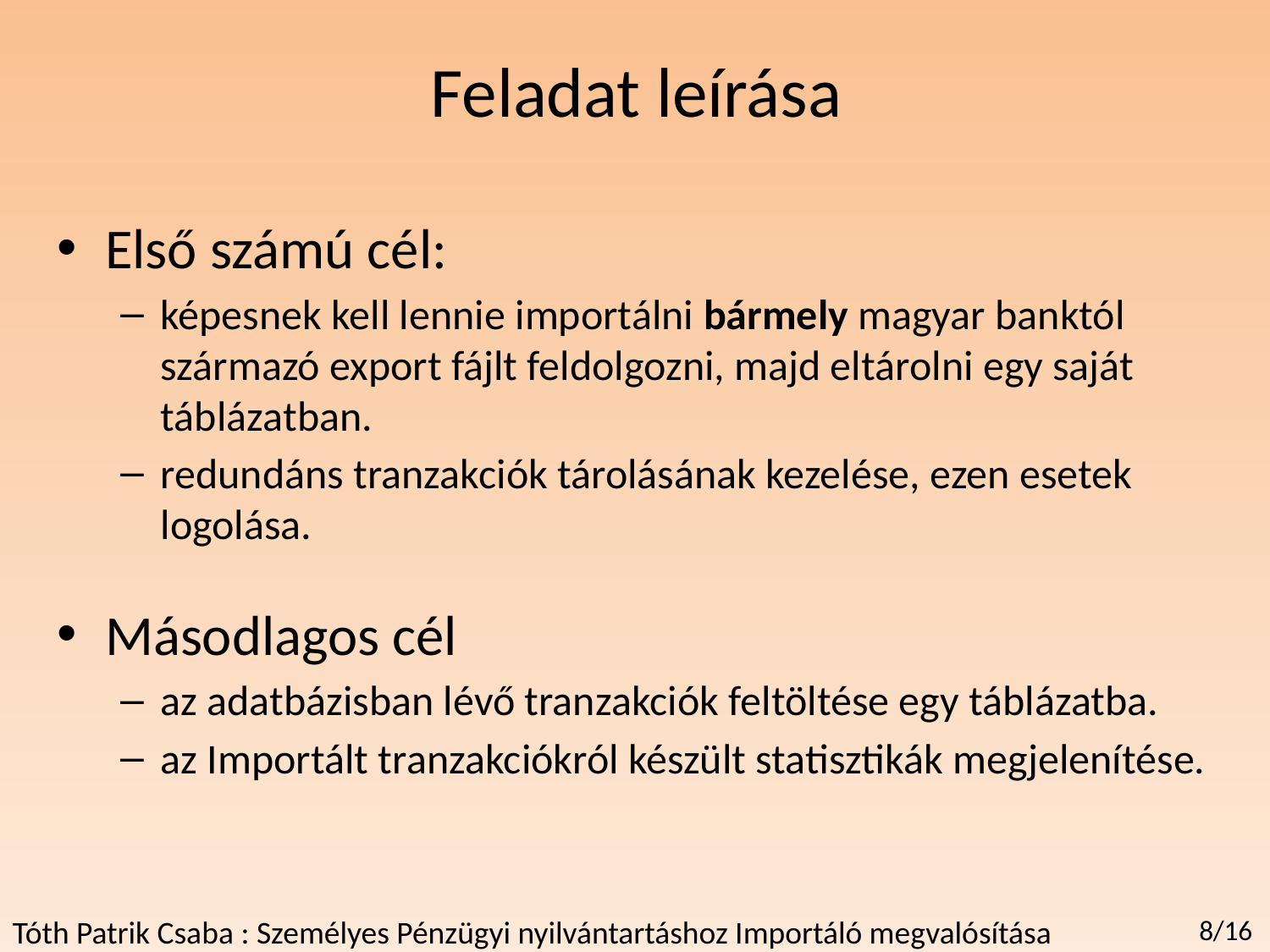

Feladat leírása
Első számú cél:
képesnek kell lennie importálni bármely magyar banktól származó export fájlt feldolgozni, majd eltárolni egy saját táblázatban.
redundáns tranzakciók tárolásának kezelése, ezen esetek logolása.

Másodlagos cél
az adatbázisban lévő tranzakciók feltöltése egy táblázatba.
az Importált tranzakciókról készült statisztikák megjelenítése.
Tóth Patrik Csaba : Személyes Pénzügyi nyilvántartáshoz Importáló megvalósítása
8/16
9/25